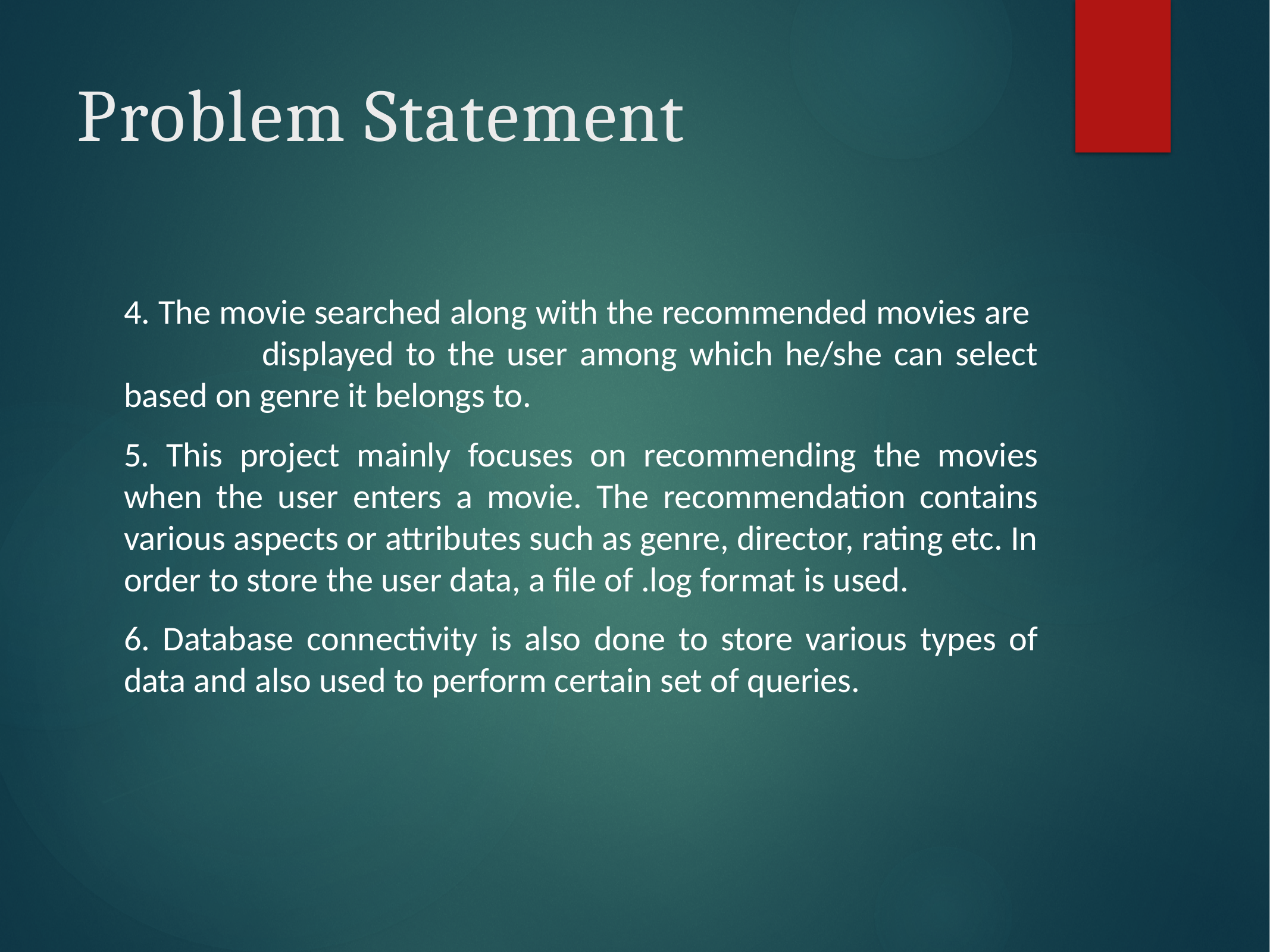

# Problem Statement
4. The movie searched along with the recommended movies are              displayed to the user among which he/she can select based on genre it belongs to.
5. This project mainly focuses on recommending the movies when the user enters a movie. The recommendation contains various aspects or attributes such as genre, director, rating etc. In order to store the user data, a file of .log format is used.
6. Database connectivity is also done to store various types of data and also used to perform certain set of queries.